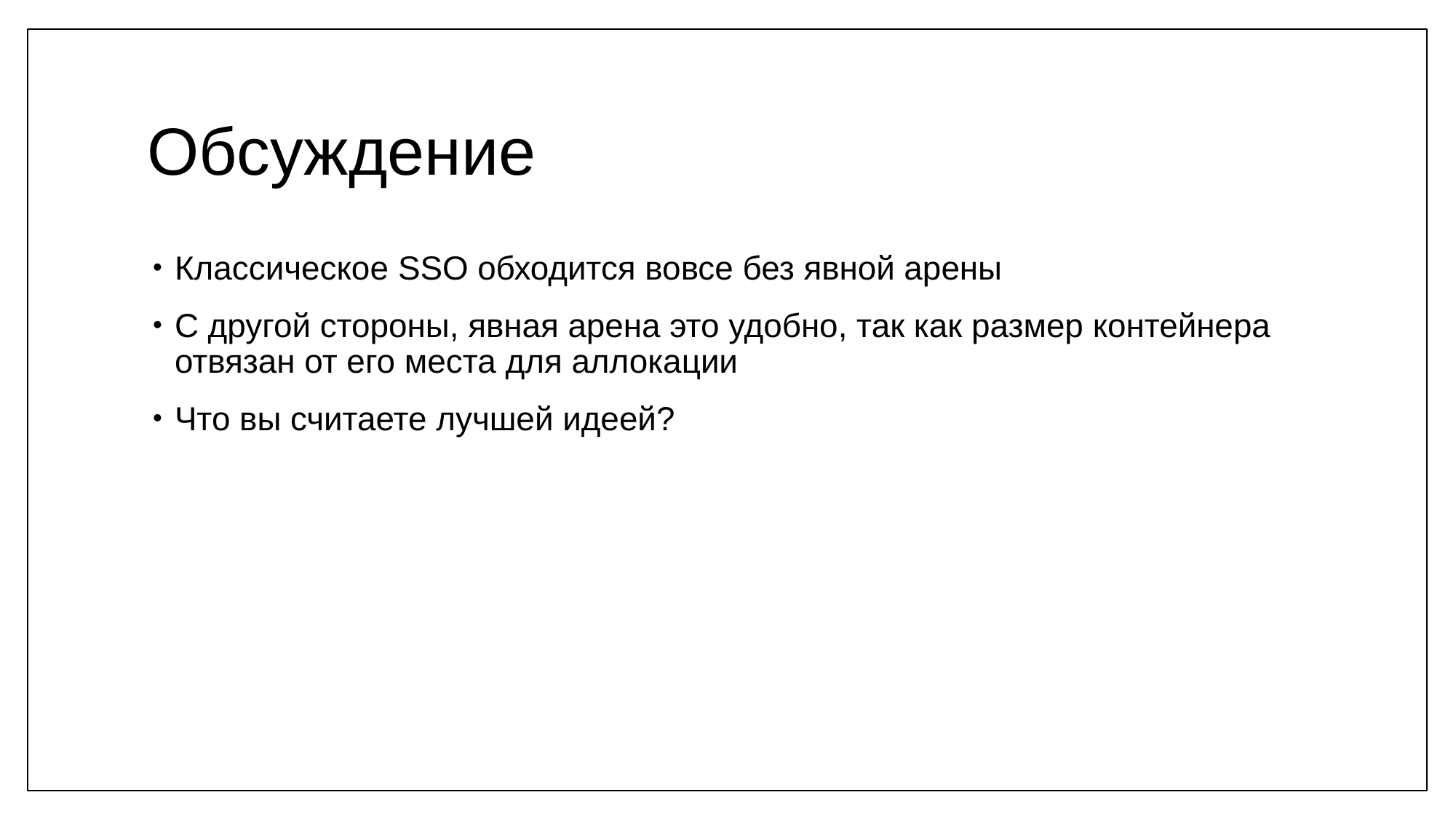

# Обсуждение
Классическое SSO обходится вовсе без явной арены
С другой стороны, явная арена это удобно, так как размер контейнера отвязан от его места для аллокации
Что вы считаете лучшей идеей?